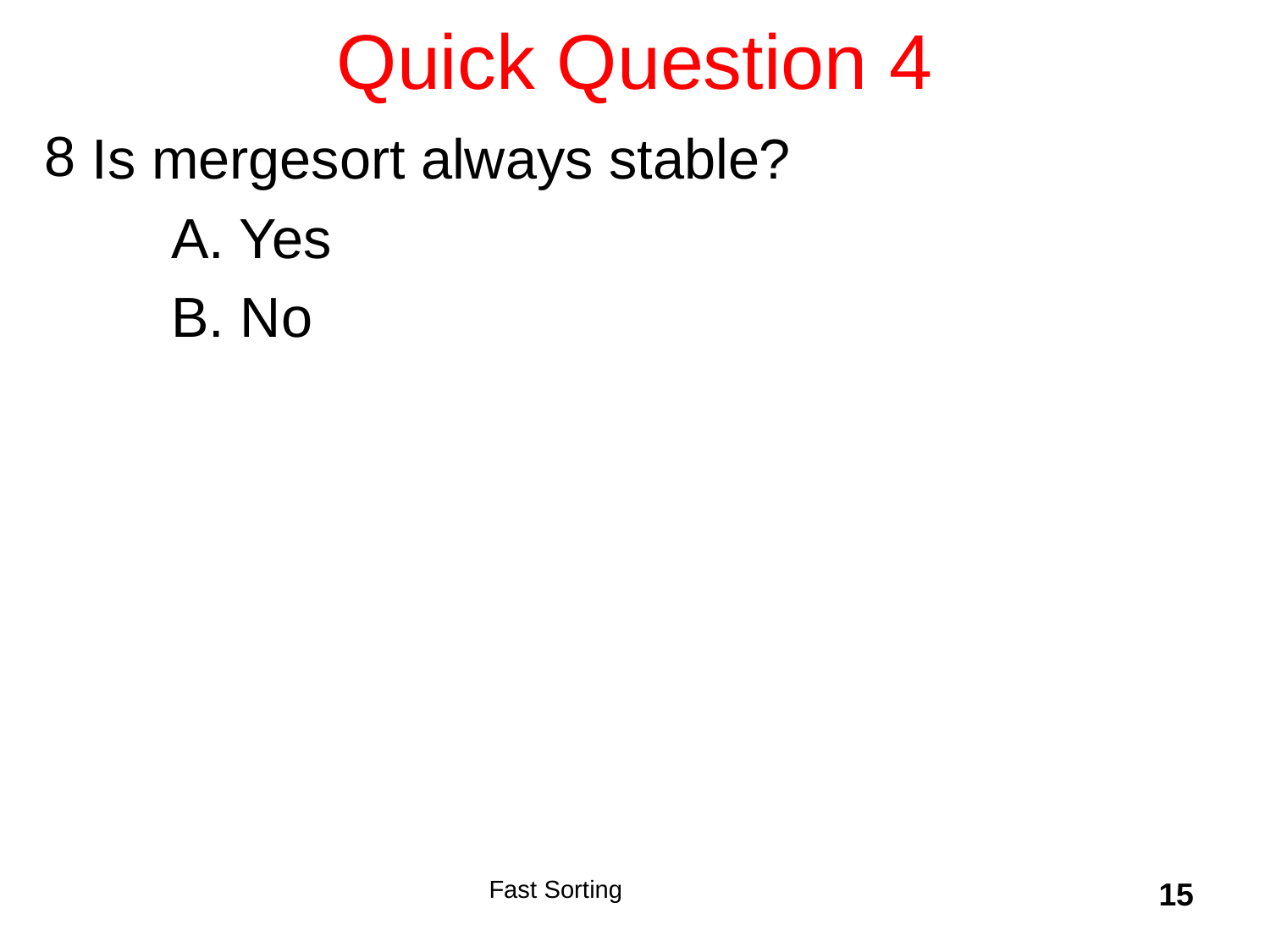

# Quick Question 4
Is mergesort always stable?
	A. Yes
	B. No
Fast Sorting
15